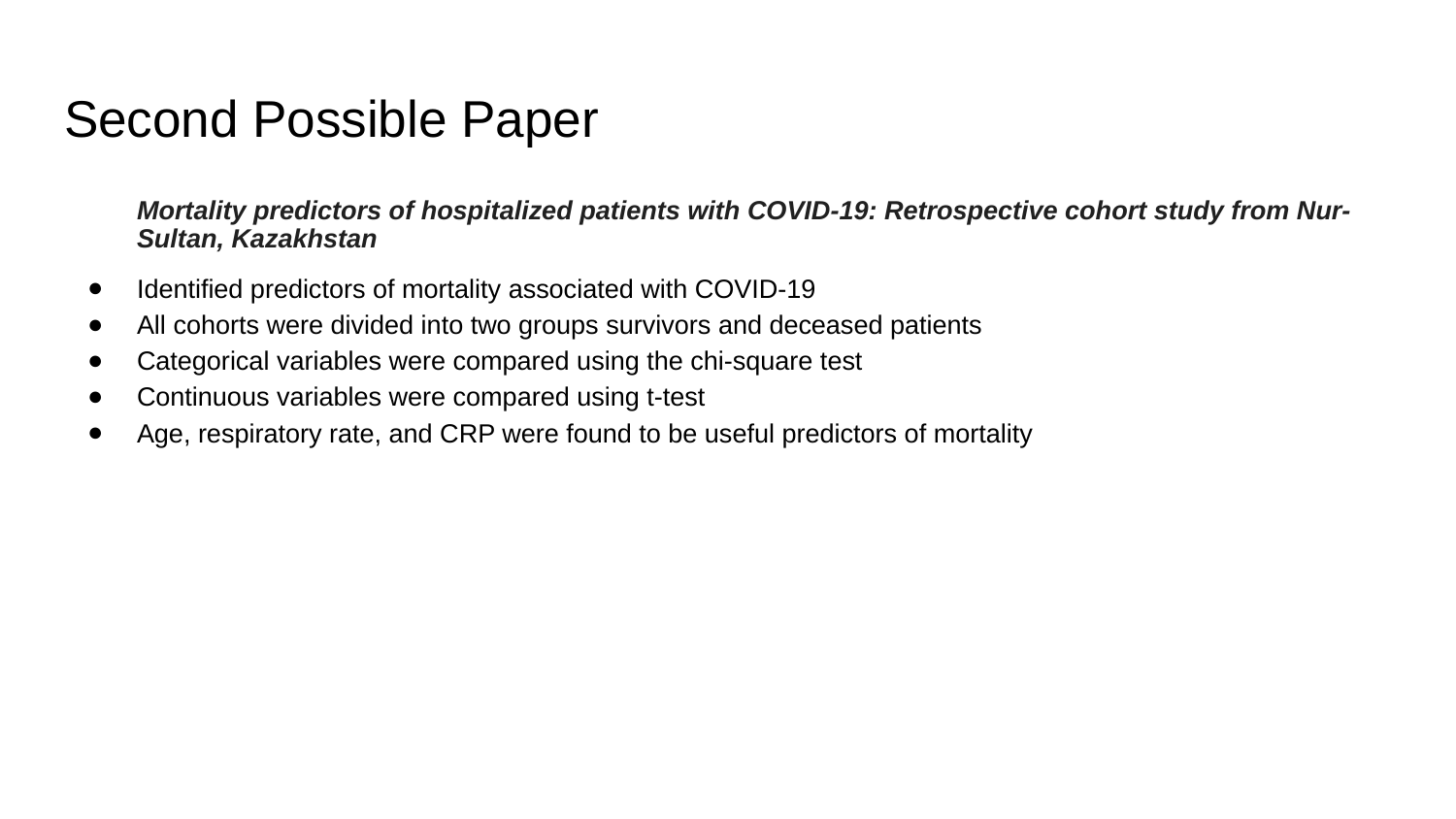

# Second Possible Paper
Mortality predictors of hospitalized patients with COVID-19: Retrospective cohort study from Nur-Sultan, Kazakhstan
Identified predictors of mortality associated with COVID-19
All cohorts were divided into two groups survivors and deceased patients
Categorical variables were compared using the chi-square test
Continuous variables were compared using t-test
Age, respiratory rate, and CRP were found to be useful predictors of mortality